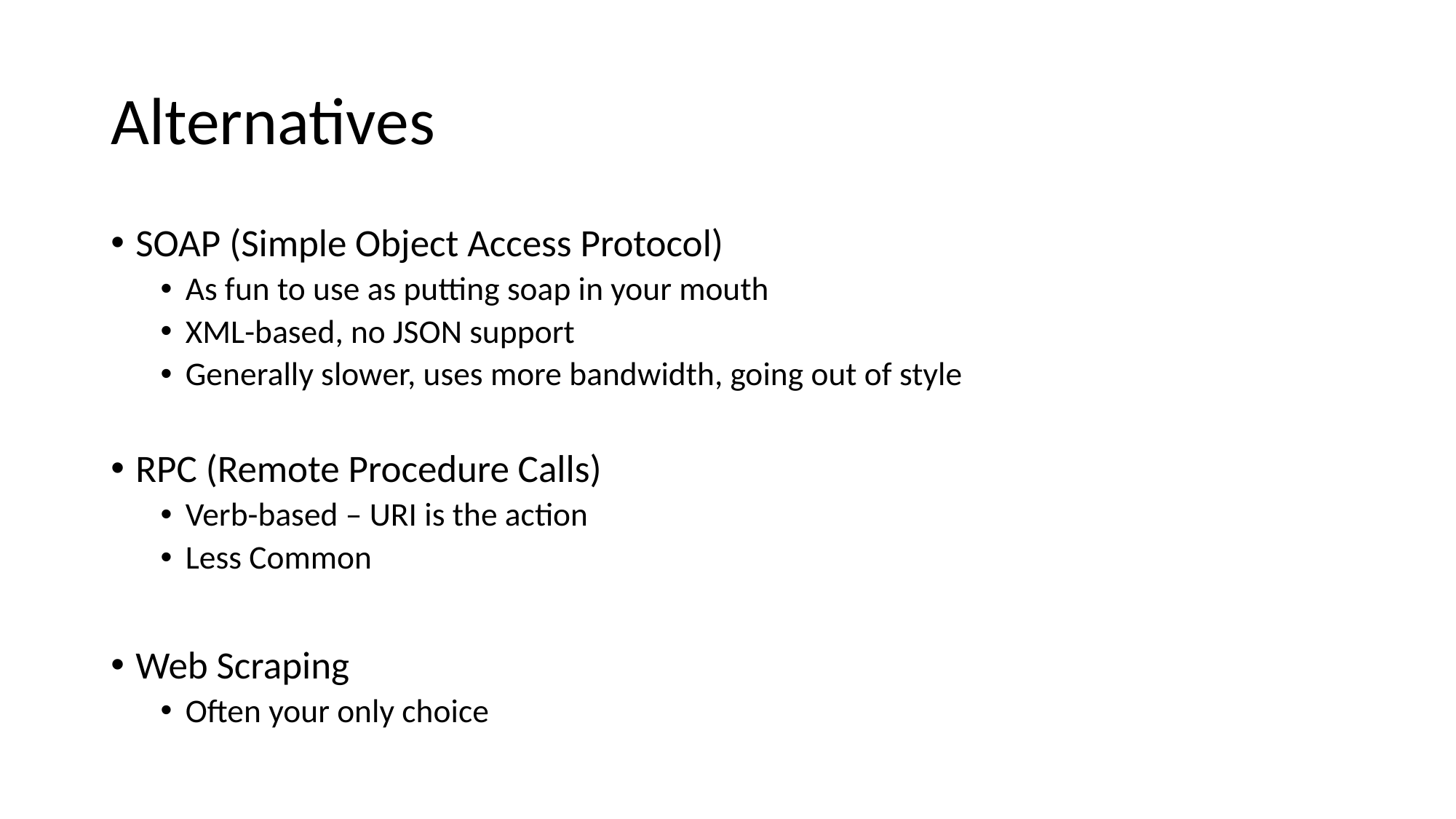

# Alternatives
SOAP (Simple Object Access Protocol)
As fun to use as putting soap in your mouth
XML-based, no JSON support
Generally slower, uses more bandwidth, going out of style

RPC (Remote Procedure Calls)
Verb-based – URI is the action
Less Common

Web Scraping
Often your only choice